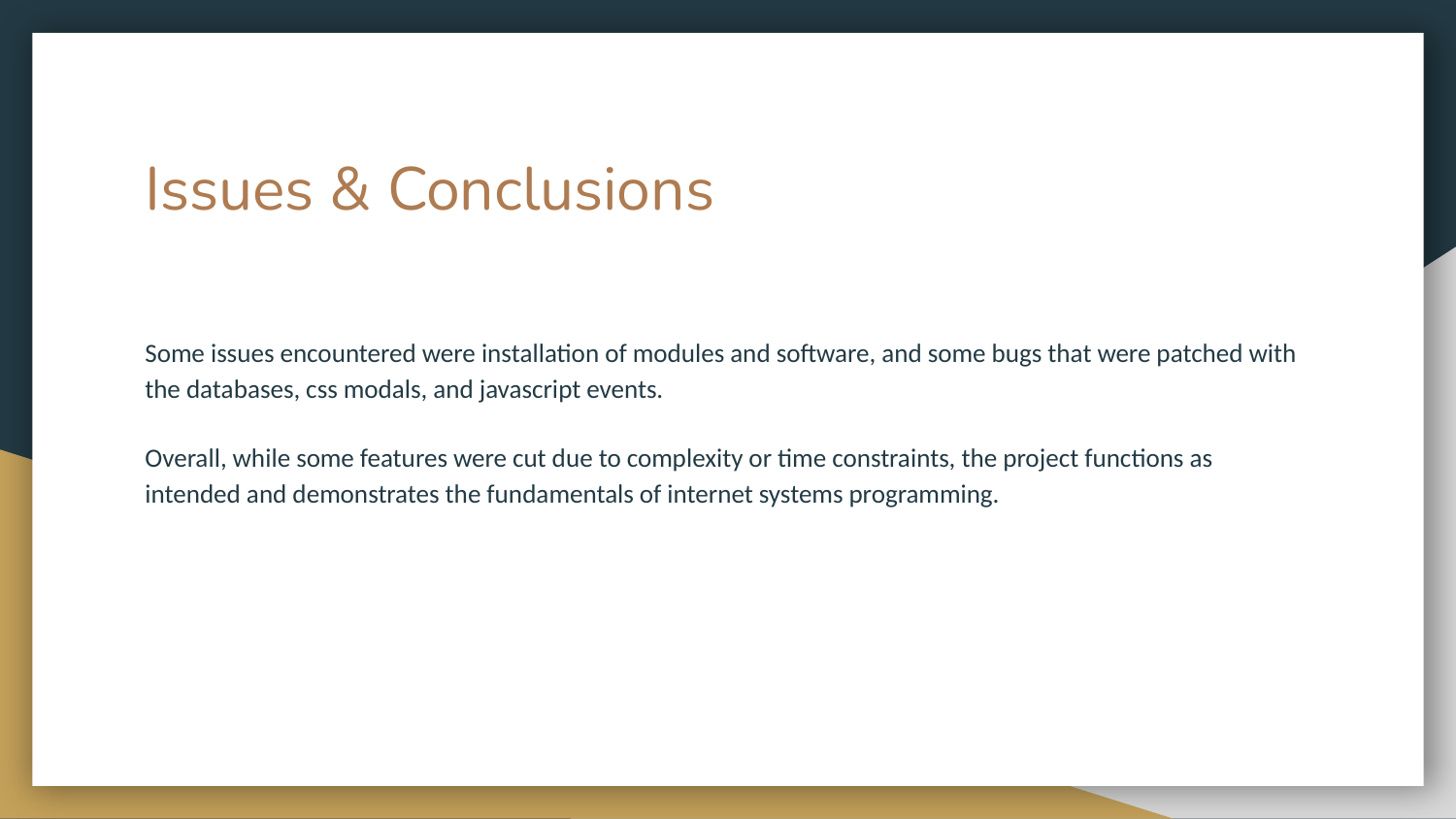

# Issues & Conclusions
Some issues encountered were installation of modules and software, and some bugs that were patched with the databases, css modals, and javascript events.
Overall, while some features were cut due to complexity or time constraints, the project functions as intended and demonstrates the fundamentals of internet systems programming.